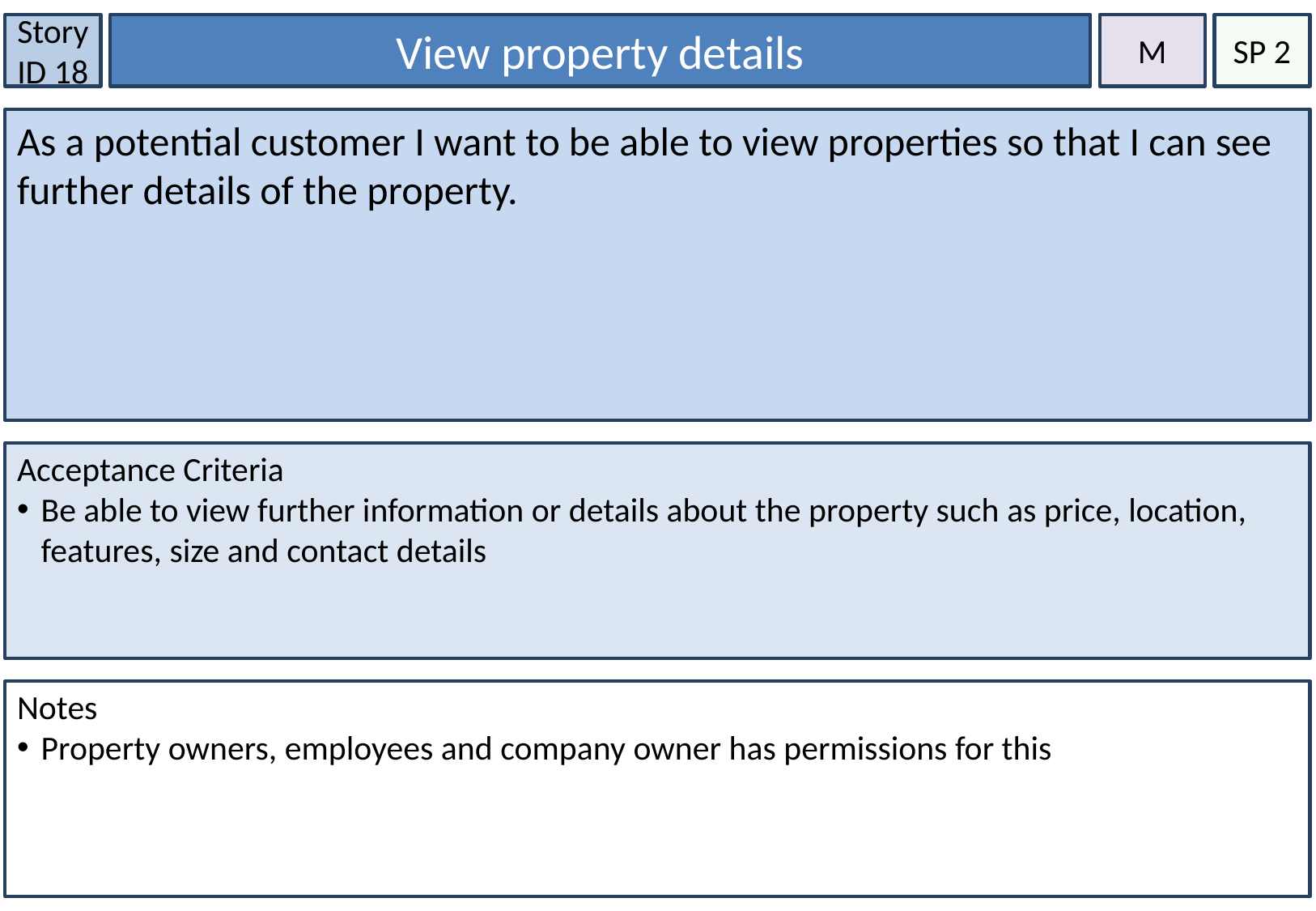

Story ID 18
View property details
M
SP 2
As a potential customer I want to be able to view properties so that I can see further details of the property.
Acceptance Criteria
Be able to view further information or details about the property such as price, location, features, size and contact details
Notes
Property owners, employees and company owner has permissions for this